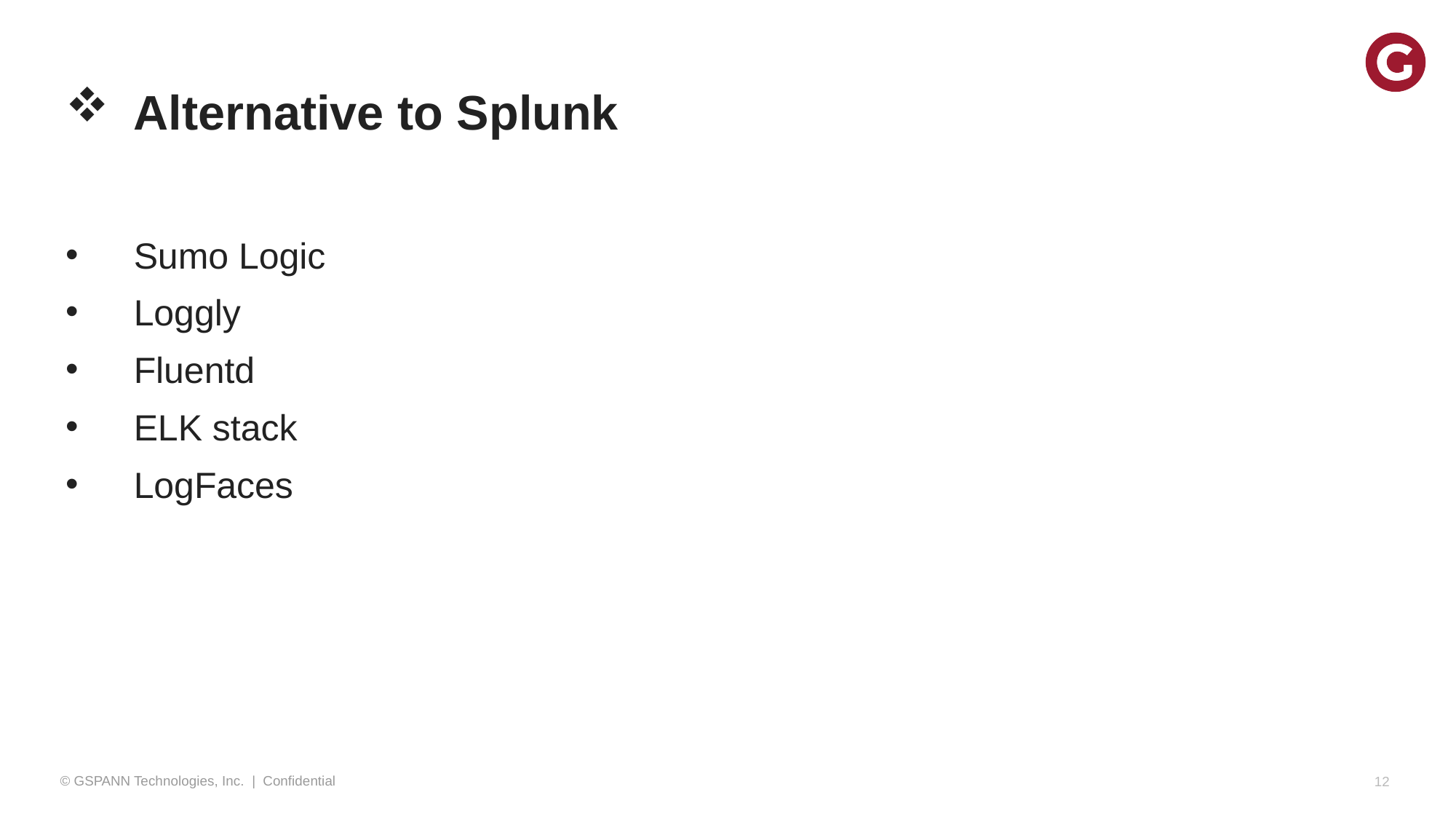

Alternative to Splunk

Sumo Logic
Loggly
Fluentd
ELK stack
LogFaces

12